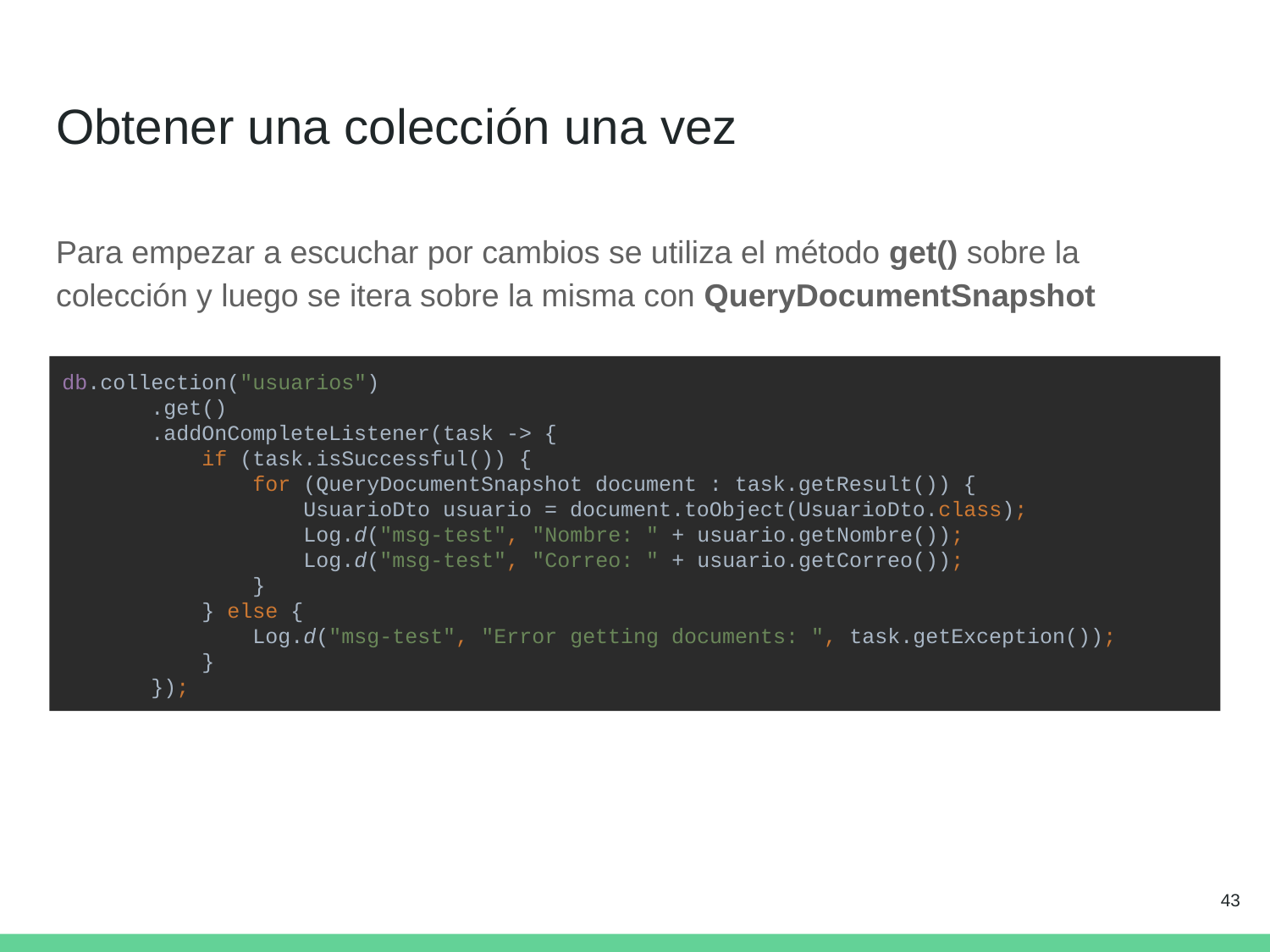

# Obtener una colección una vez
Para empezar a escuchar por cambios se utiliza el método get() sobre la colección y luego se itera sobre la misma con QueryDocumentSnapshot
db.collection("usuarios")
       .get()
       .addOnCompleteListener(task -> {
           if (task.isSuccessful()) {
               for (QueryDocumentSnapshot document : task.getResult()) {
                   UsuarioDto usuario = document.toObject(UsuarioDto.class);
                   Log.d("msg-test", "Nombre: " + usuario.getNombre());
                   Log.d("msg-test", "Correo: " + usuario.getCorreo());
               }
           } else {
               Log.d("msg-test", "Error getting documents: ", task.getException());
           }
       });
43